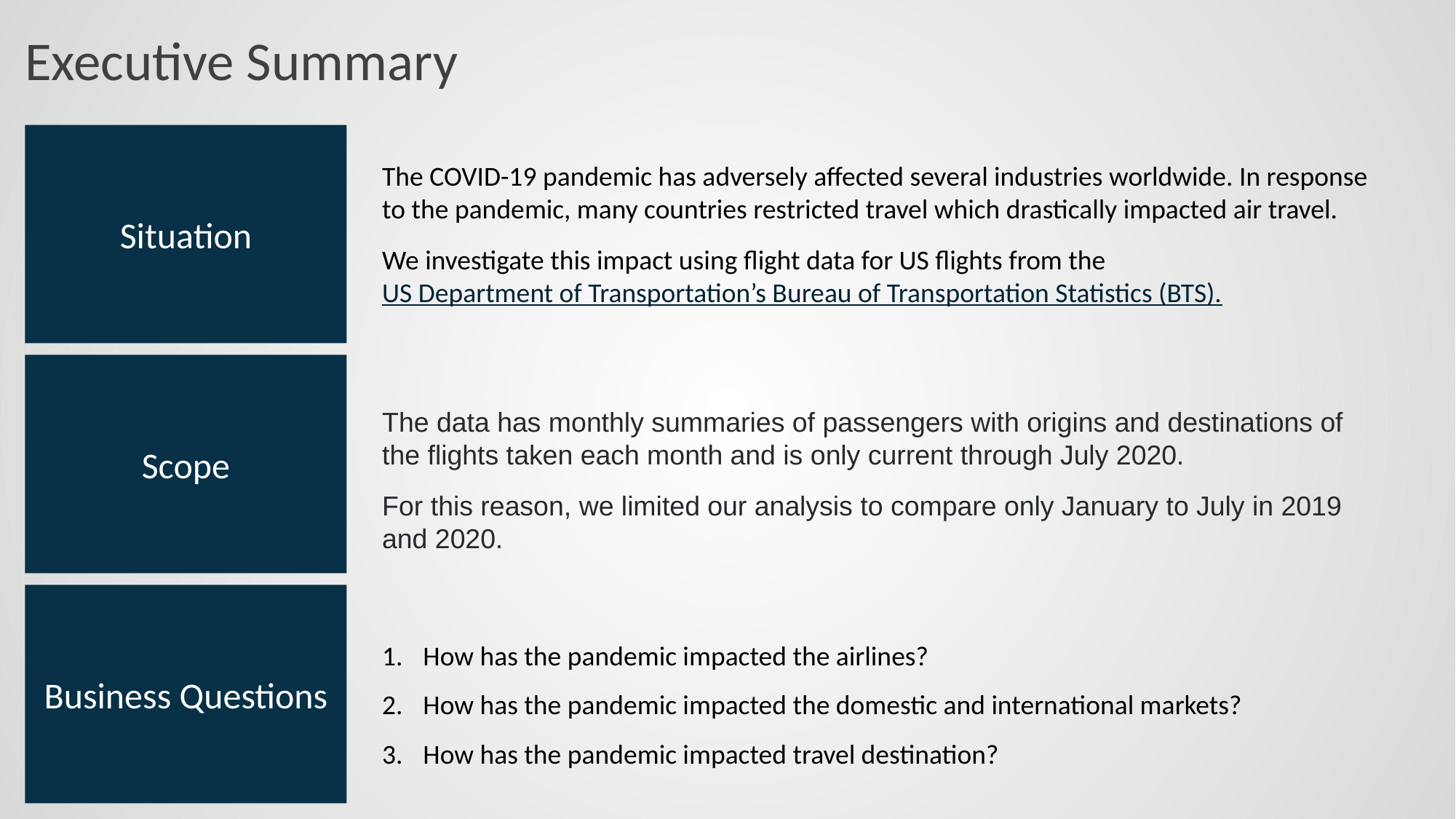

# Executive Summary
Situation
The COVID-19 pandemic has adversely affected several industries worldwide. In response to the pandemic, many countries restricted travel which drastically impacted air travel.
We investigate this impact using flight data for US flights from the US Department of Transportation’s Bureau of Transportation Statistics (BTS).
Scope
The data has monthly summaries of passengers with origins and destinations of the flights taken each month and is only current through July 2020.
For this reason, we limited our analysis to compare only January to July in 2019 and 2020.
Business Questions
How has the pandemic impacted the airlines?
How has the pandemic impacted the domestic and international markets?
How has the pandemic impacted travel destination?